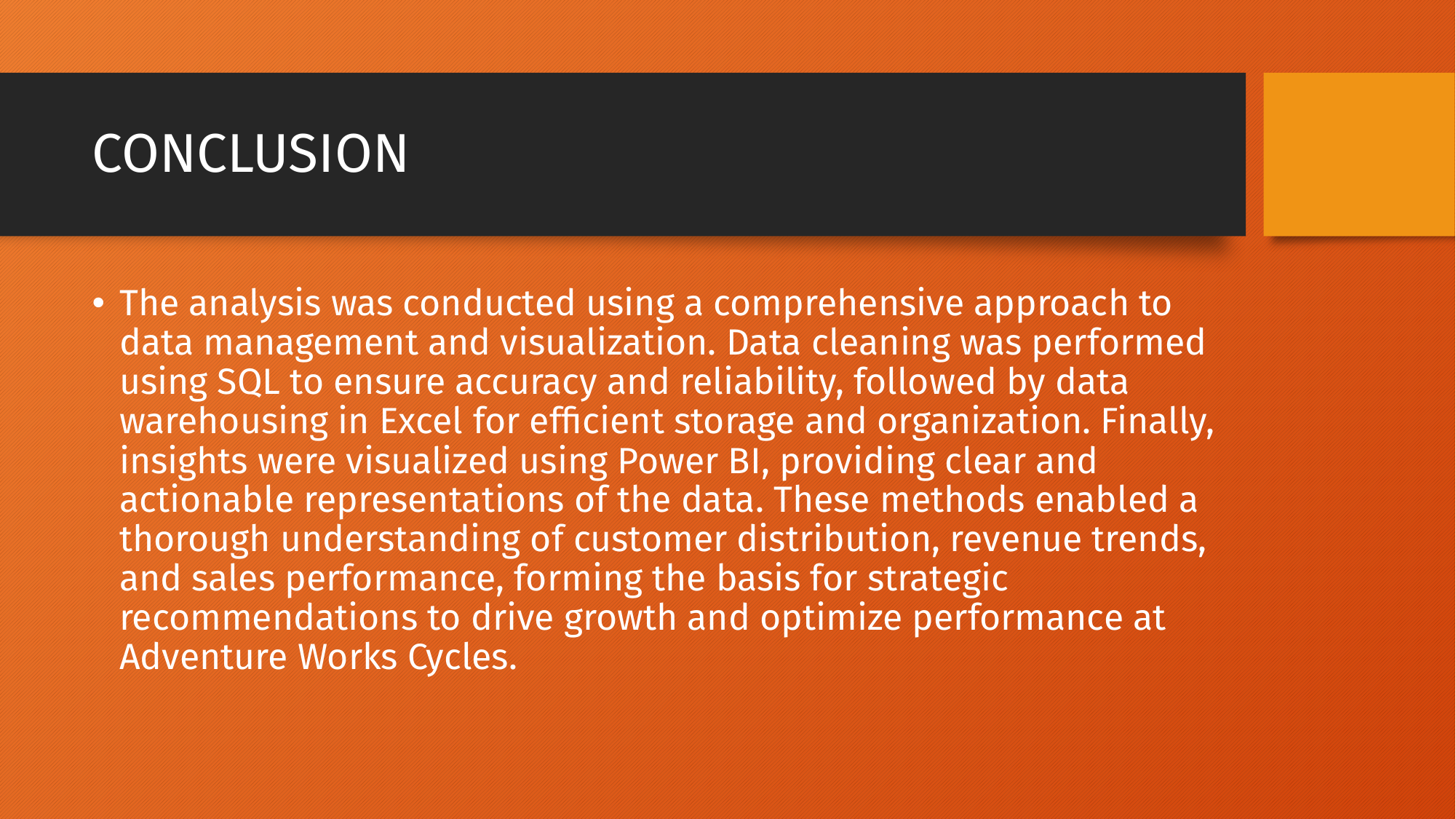

# CONCLUSION
The analysis was conducted using a comprehensive approach to data management and visualization. Data cleaning was performed using SQL to ensure accuracy and reliability, followed by data warehousing in Excel for efficient storage and organization. Finally, insights were visualized using Power BI, providing clear and actionable representations of the data. These methods enabled a thorough understanding of customer distribution, revenue trends, and sales performance, forming the basis for strategic recommendations to drive growth and optimize performance at Adventure Works Cycles.